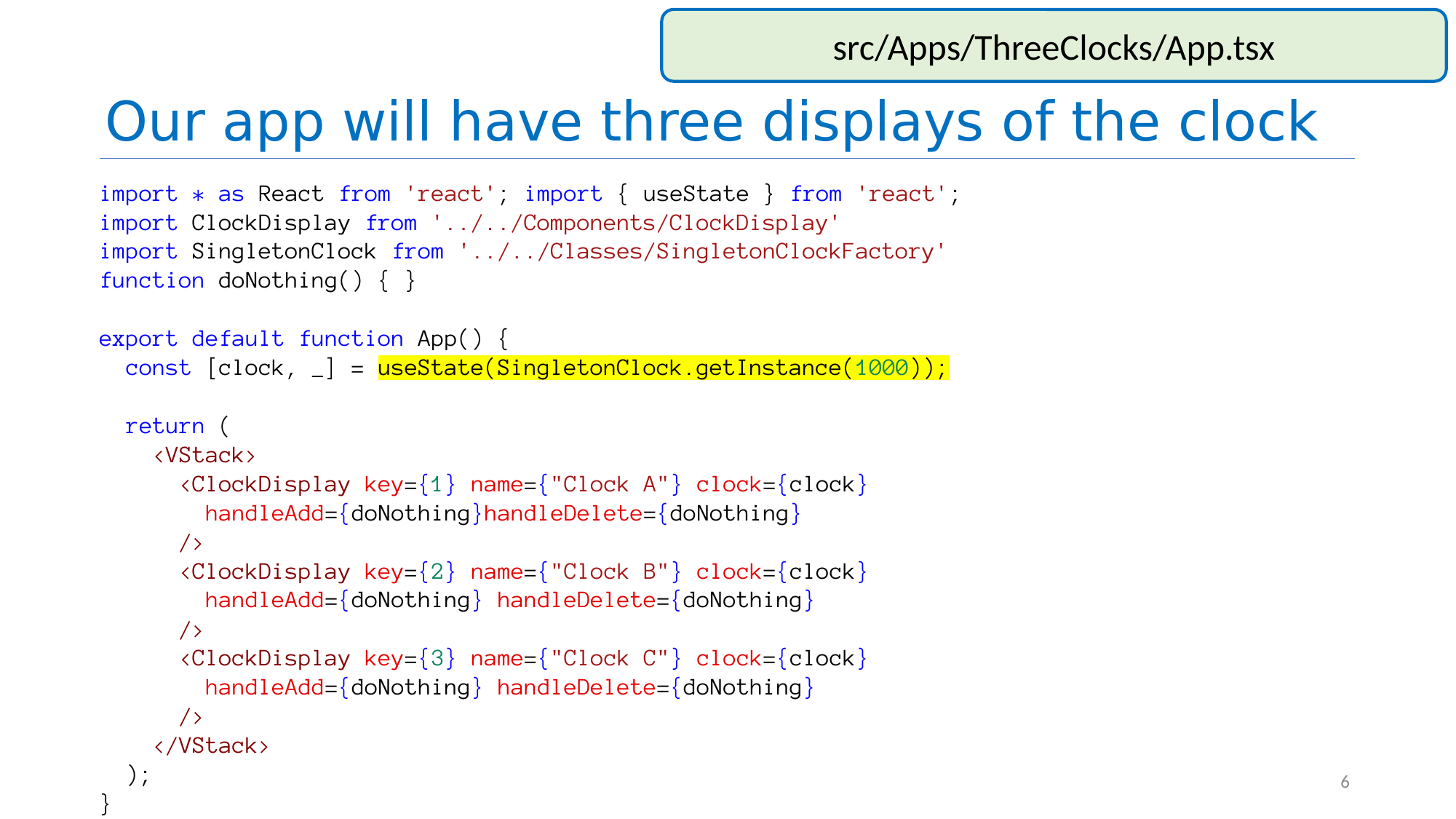

# Our app will have three displays of the clock
src/Apps/ThreeClocks/App.tsx
import * as React from 'react'; import { useState } from 'react';
import ClockDisplay from '../../Components/ClockDisplay'
import SingletonClock from '../../Classes/SingletonClockFactory'
function doNothing() { }
export default function App() {
  const [clock, _] = useState(SingletonClock.getInstance(1000));

  return (
    <VStack>
      <ClockDisplay key={1} name={"Clock A"} clock={clock}
        handleAdd={doNothing}handleDelete={doNothing}
      />
      <ClockDisplay key={2} name={"Clock B"} clock={clock}
        handleAdd={doNothing} handleDelete={doNothing}
      />
      <ClockDisplay key={3} name={"Clock C"} clock={clock}
        handleAdd={doNothing} handleDelete={doNothing}
      />
    </VStack>
  );
}

6